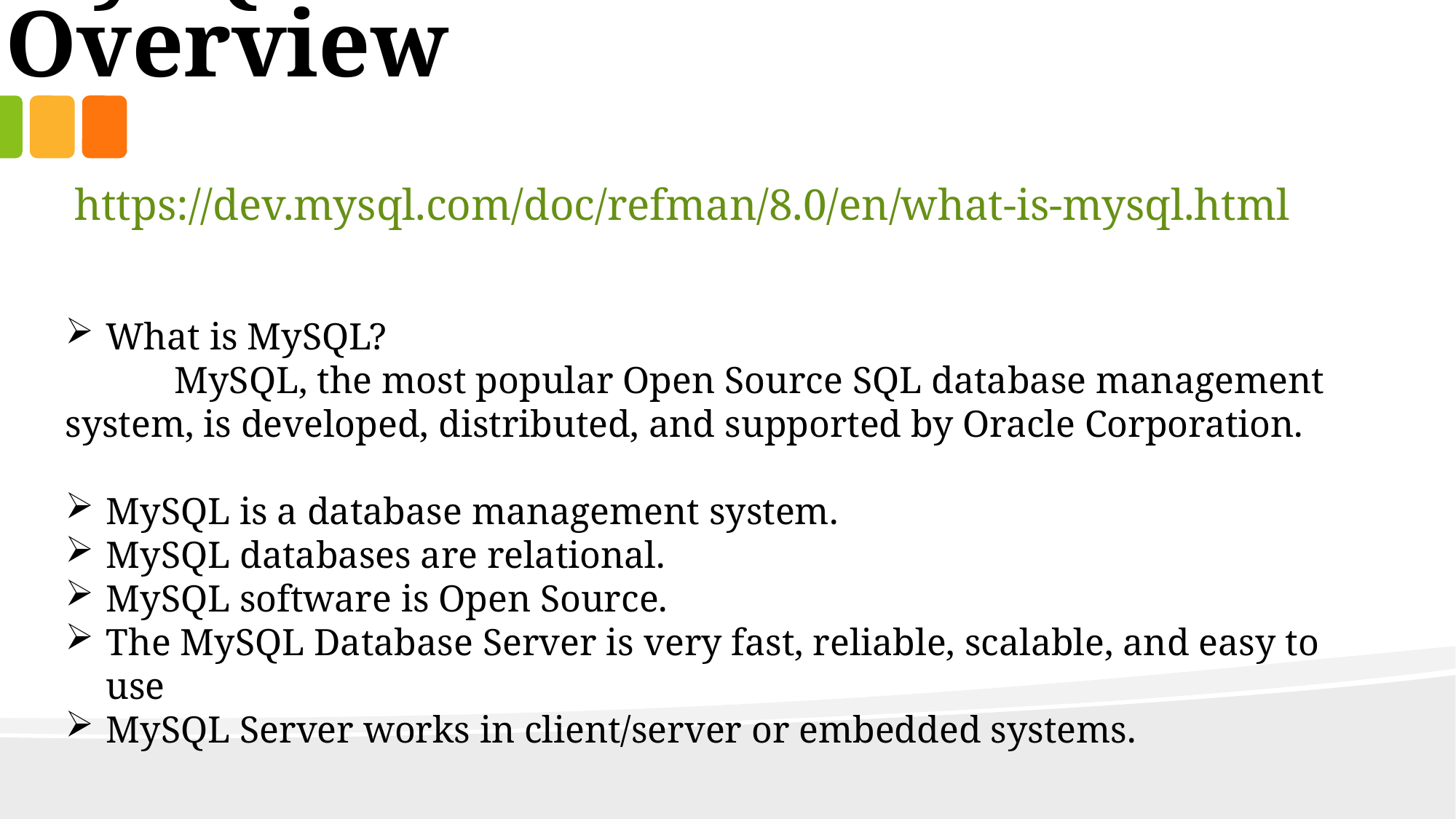

MySQL Overview
https://dev.mysql.com/doc/refman/8.0/en/what-is-mysql.html
What is MySQL?
	MySQL, the most popular Open Source SQL database management system, is developed, distributed, and supported by Oracle Corporation.

MySQL is a database management system.
MySQL databases are relational.
MySQL software is Open Source.
The MySQL Database Server is very fast, reliable, scalable, and easy to use
MySQL Server works in client/server or embedded systems.